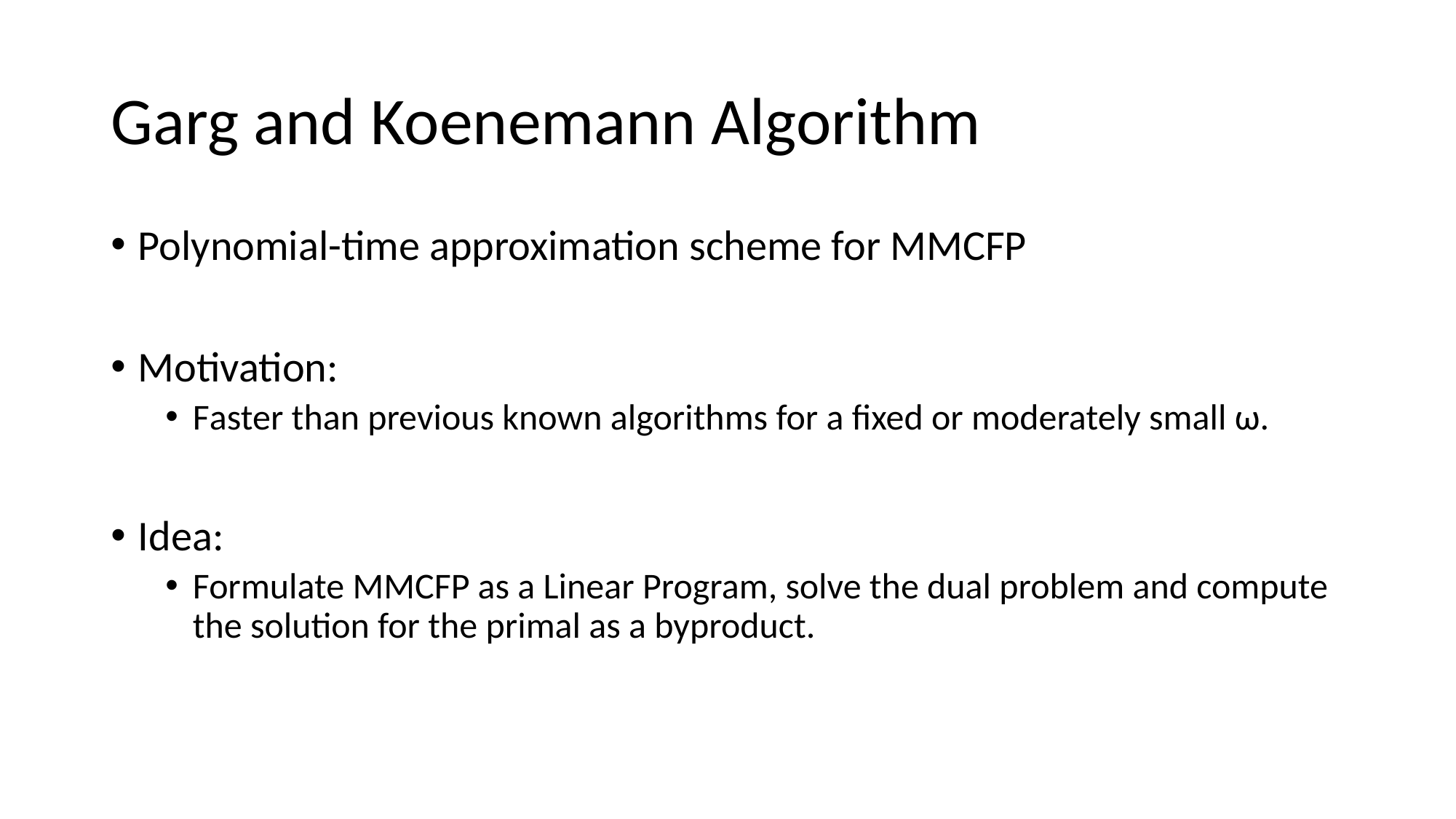

# Garg and Koenemann Algorithm
Polynomial-time approximation scheme for MMCFP

Motivation:
Faster than previous known algorithms for a fixed or moderately small ω.

Idea:
Formulate MMCFP as a Linear Program, solve the dual problem and compute the solution for the primal as a byproduct.